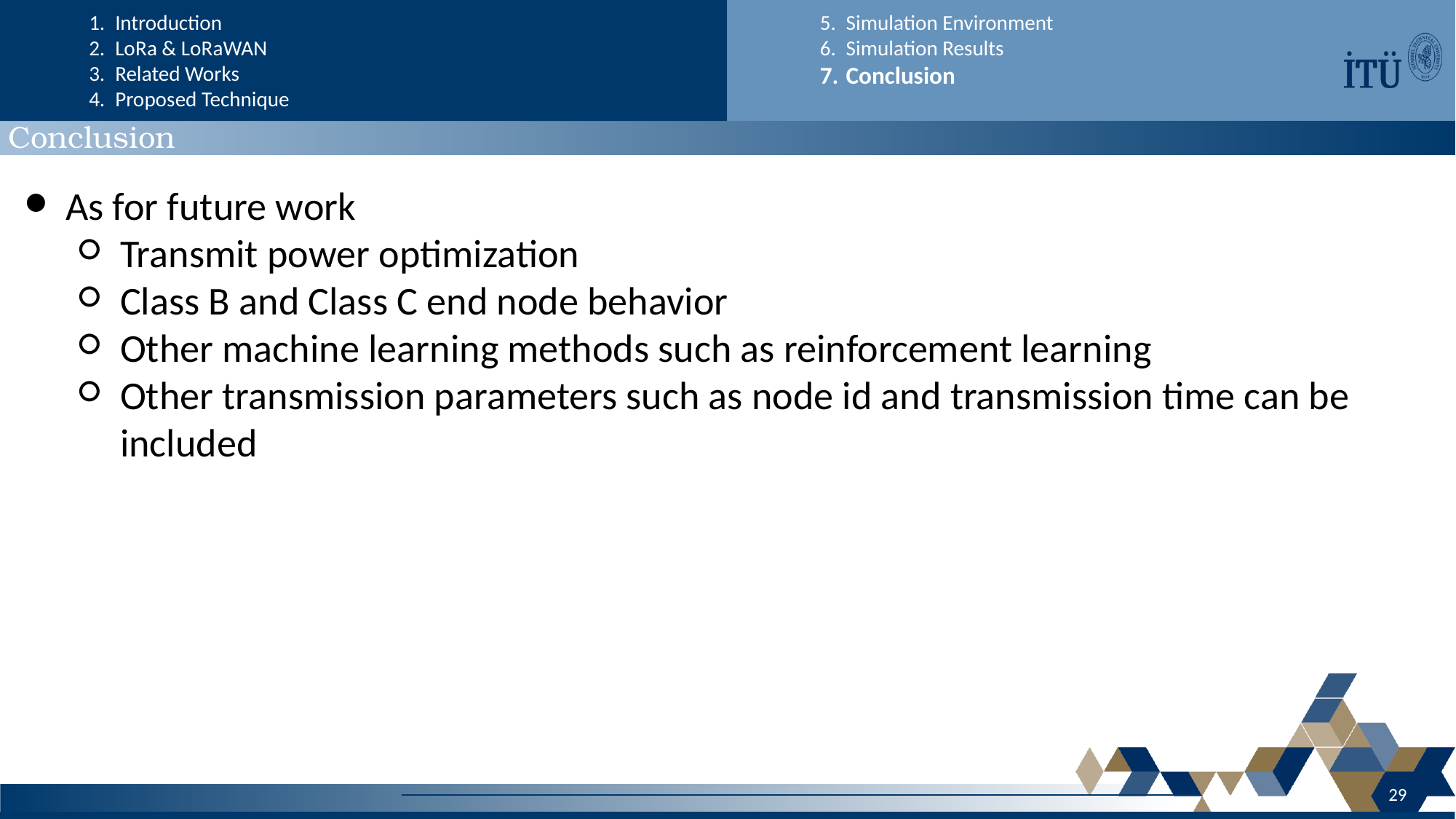

Introduction
LoRa & LoRaWAN
Related Works
Proposed Technique

Simulation Environment
Simulation Results
Conclusion
Conclusion
As for future work
Transmit power optimization
Class B and Class C end node behavior
Other machine learning methods such as reinforcement learning
Other transmission parameters such as node id and transmission time can be included
29